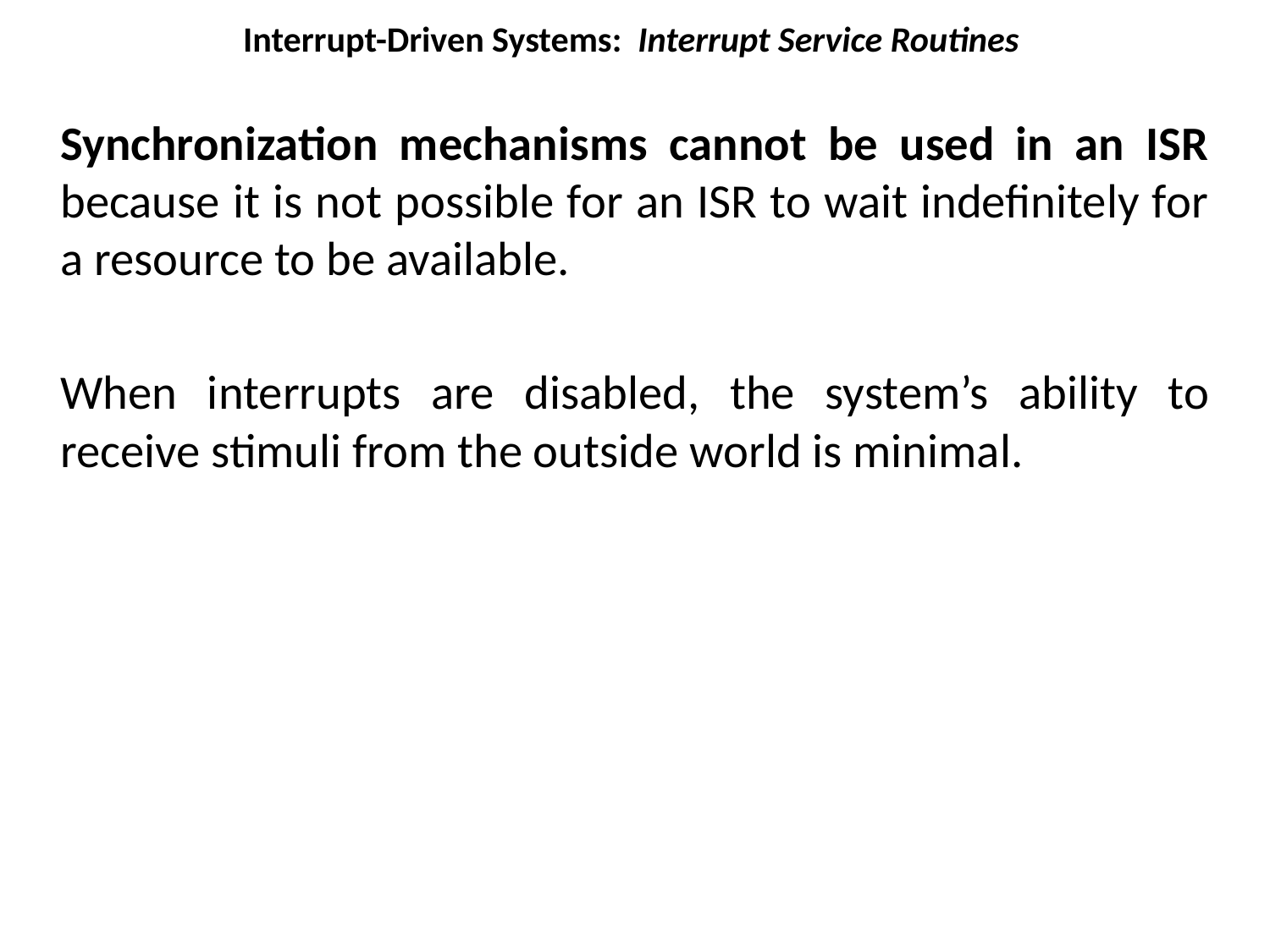

# Interrupt-Driven Systems:  Interrupt Service Routines
Synchronization mechanisms cannot be used in an ISR because it is not possible for an ISR to wait indefinitely for a resource to be available.

When interrupts are disabled, the system’s ability to receive stimuli from the outside world is minimal.

It is important to keep the critical sections of code in which the interrupts are disabled as short as possible.

If the ISR takes too long to process an interrupt, the external device may be kept waiting too long before its next interrupt is serviced.